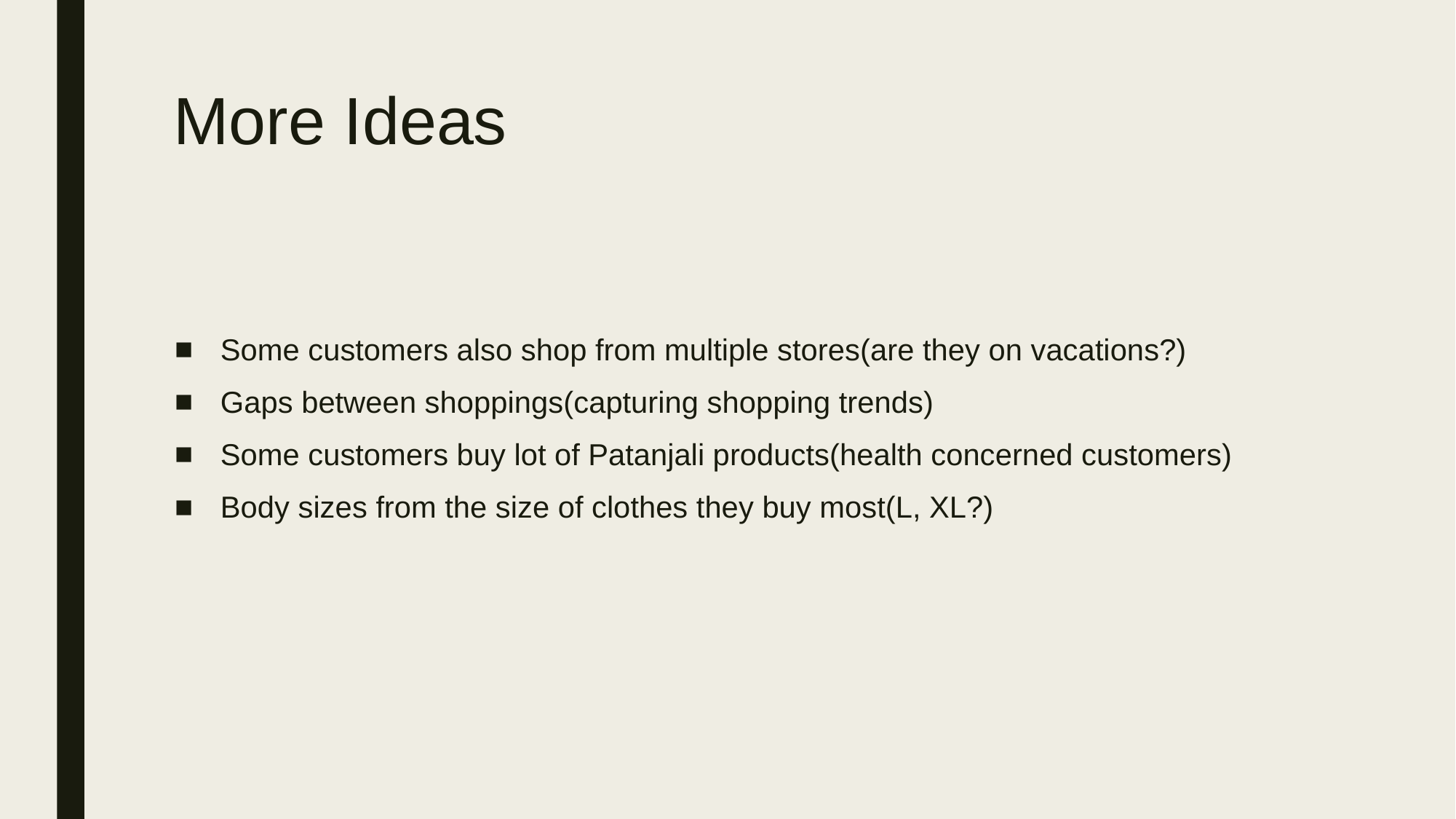

# More Ideas

Some customers also shop from multiple stores(are they on vacations?)
Gaps between shoppings(capturing shopping trends)
Some customers buy lot of Patanjali products(health concerned customers)
Body sizes from the size of clothes they buy most(L, XL?)